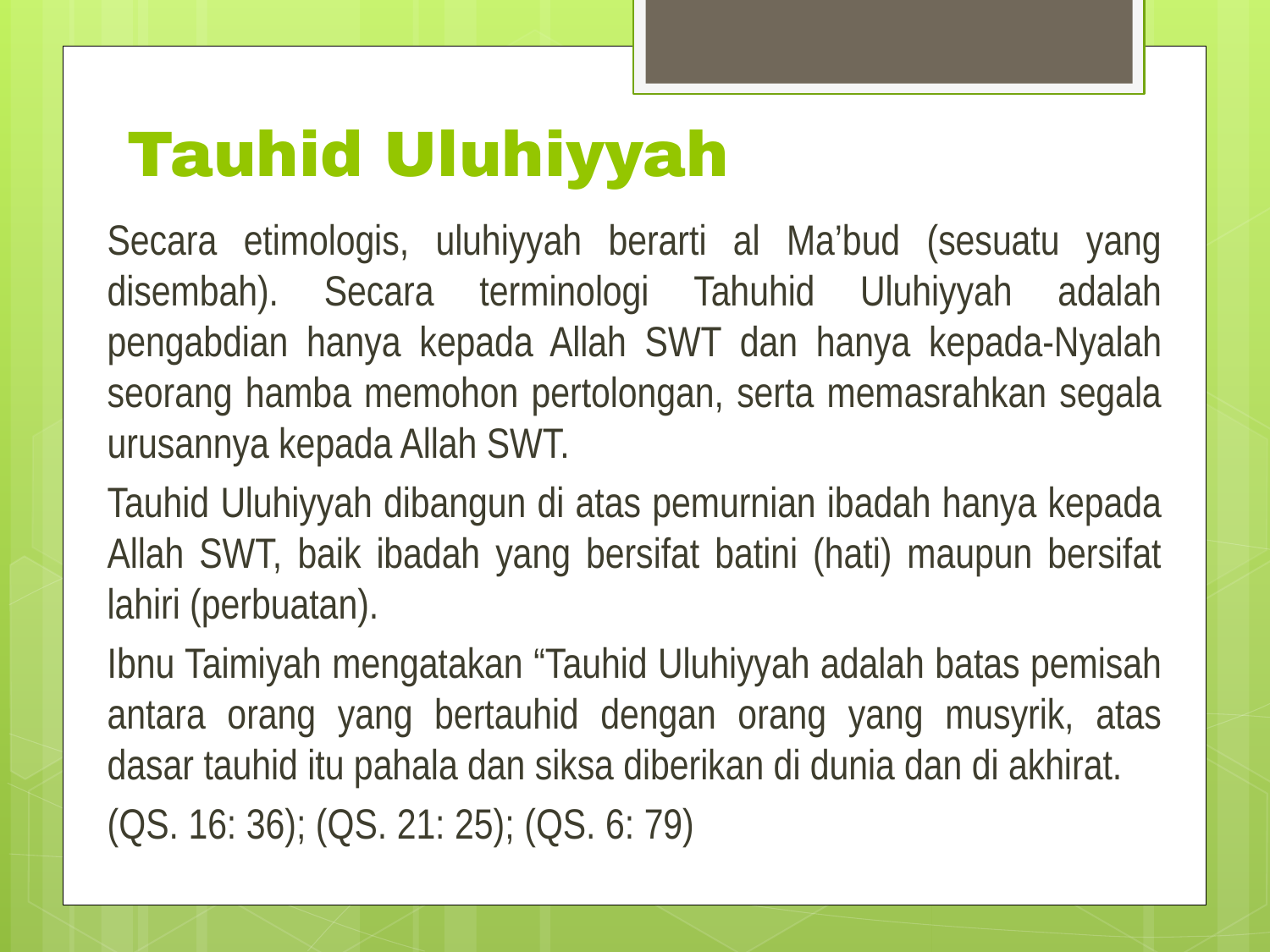

# Tauhid Uluhiyyah
Secara etimologis, uluhiyyah berarti al Ma’bud (sesuatu yang disembah). Secara terminologi Tahuhid Uluhiyyah adalah pengabdian hanya kepada Allah SWT dan hanya kepada-Nyalah seorang hamba memohon pertolongan, serta memasrahkan segala urusannya kepada Allah SWT.
Tauhid Uluhiyyah dibangun di atas pemurnian ibadah hanya kepada Allah SWT, baik ibadah yang bersifat batini (hati) maupun bersifat lahiri (perbuatan).
Ibnu Taimiyah mengatakan “Tauhid Uluhiyyah adalah batas pemisah antara orang yang bertauhid dengan orang yang musyrik, atas dasar tauhid itu pahala dan siksa diberikan di dunia dan di akhirat.
(QS. 16: 36); (QS. 21: 25); (QS. 6: 79)